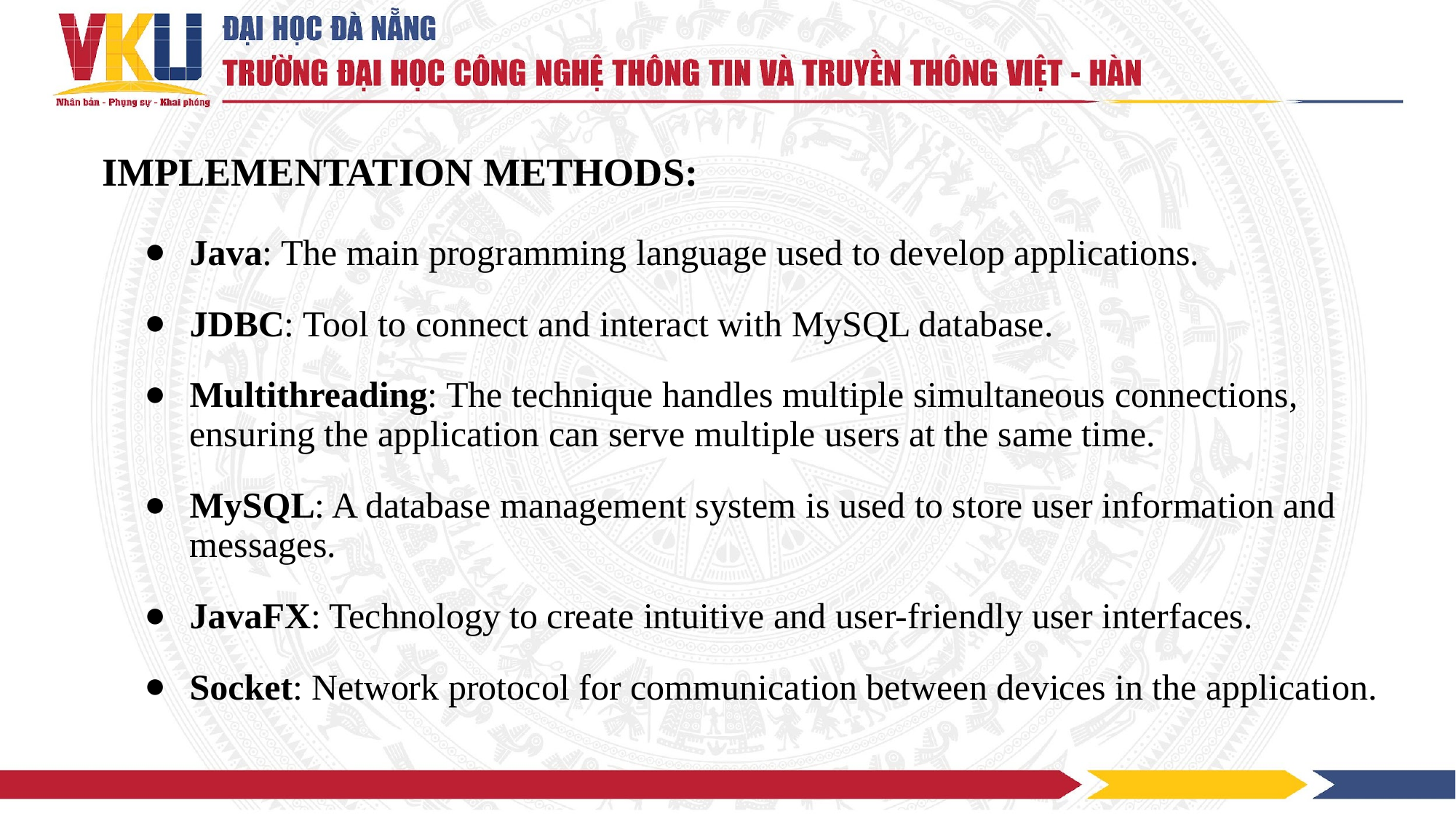

IMPLEMENTATION METHODS:
Java: The main programming language used to develop applications.

JDBC: Tool to connect and interact with MySQL database.

Multithreading: The technique handles multiple simultaneous connections, ensuring the application can serve multiple users at the same time.

MySQL: A database management system is used to store user information and messages.

JavaFX: Technology to create intuitive and user-friendly user interfaces.

Socket: Network protocol for communication between devices in the application.